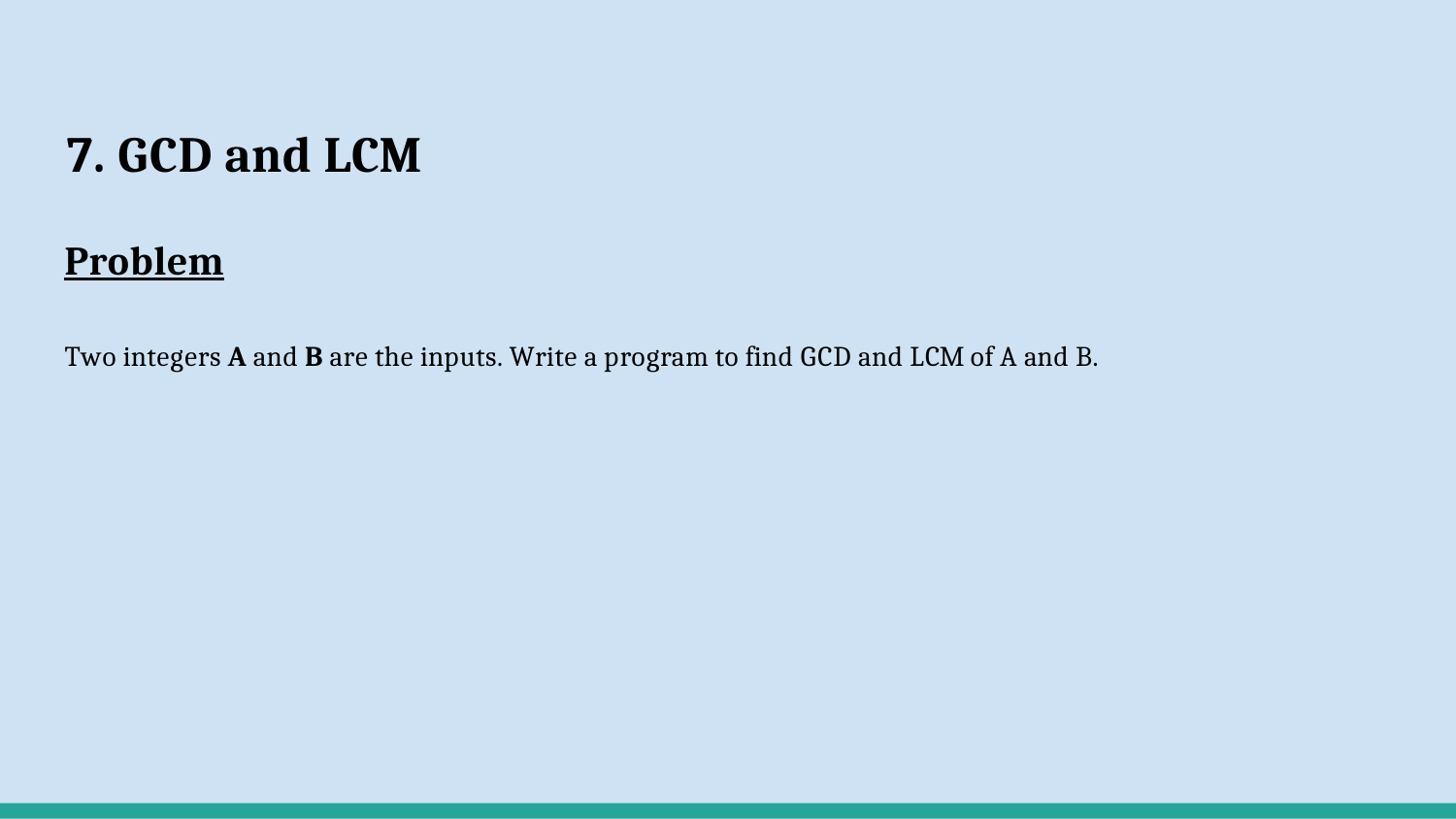

# 7. GCD and LCM

Problem
Two integers A and B are the inputs. Write a program to find GCD and LCM of A and B.